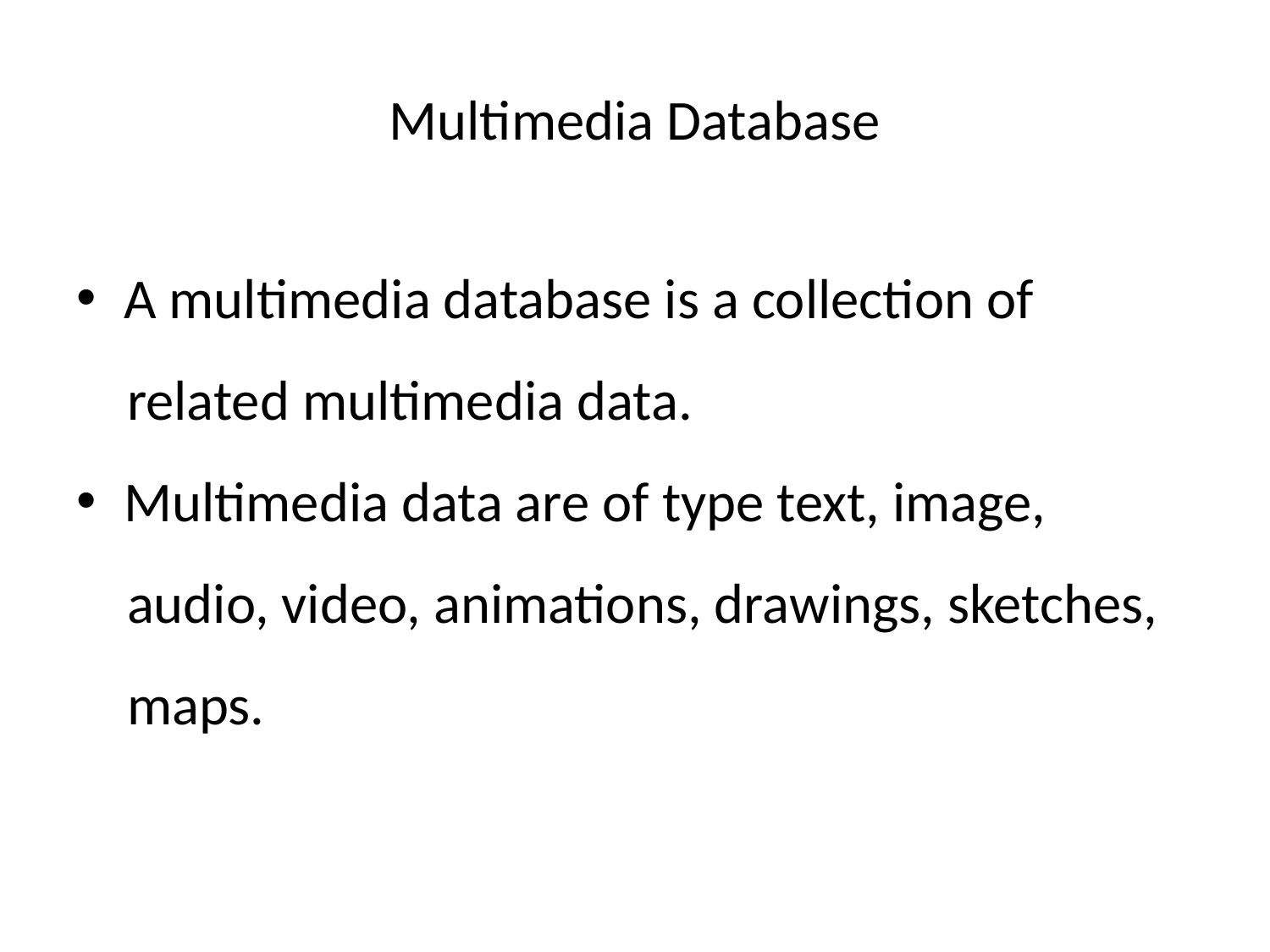

# Multimedia Database
A multimedia database is a collection of
    related multimedia data.
Multimedia data are of type text, image,
    audio, video, animations, drawings, sketches,
    maps.